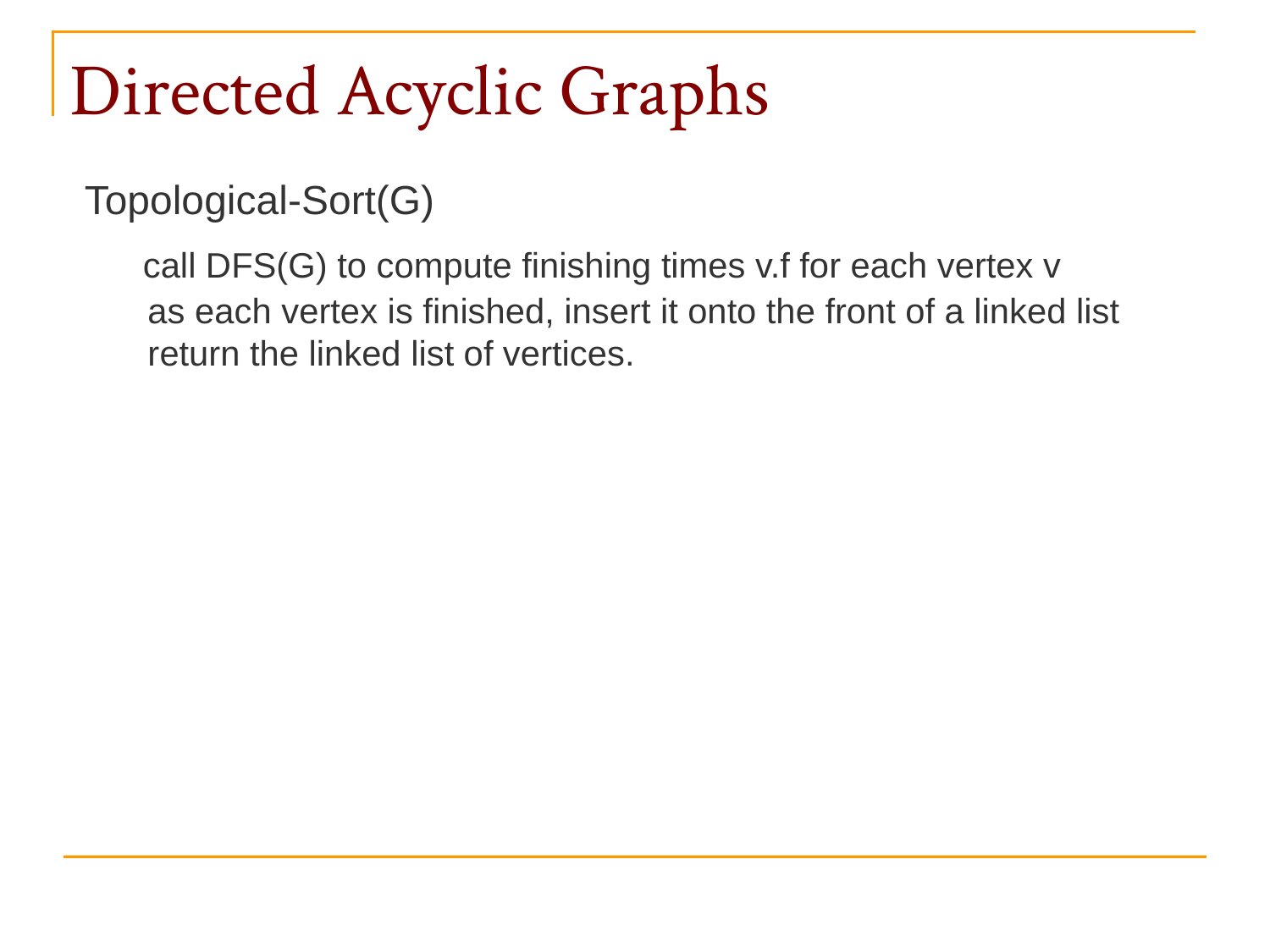

# Directed Acyclic Graphs
 Topological-Sort(G)
     call DFS(G) to compute finishing times v.f for each vertex v
        as each vertex is finished, insert it onto the front of a linked list
        return the linked list of vertices.